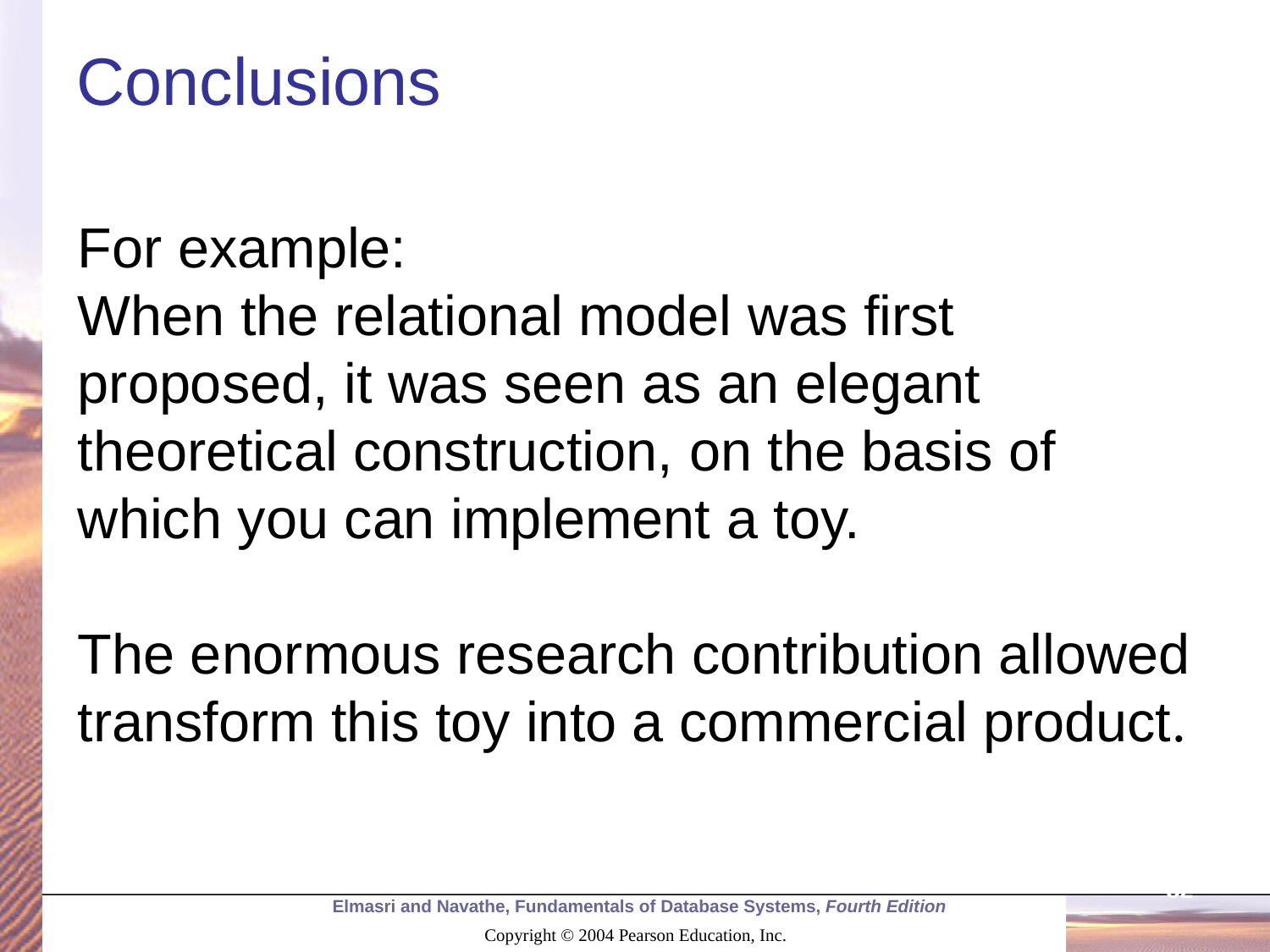

# Conclusions
For example:
When the relational model was first proposed, it was seen as an elegant theoretical construction, on the basis of which you can implement a toy.

The enormous research contribution allowed transform this toy into a commercial product.

32